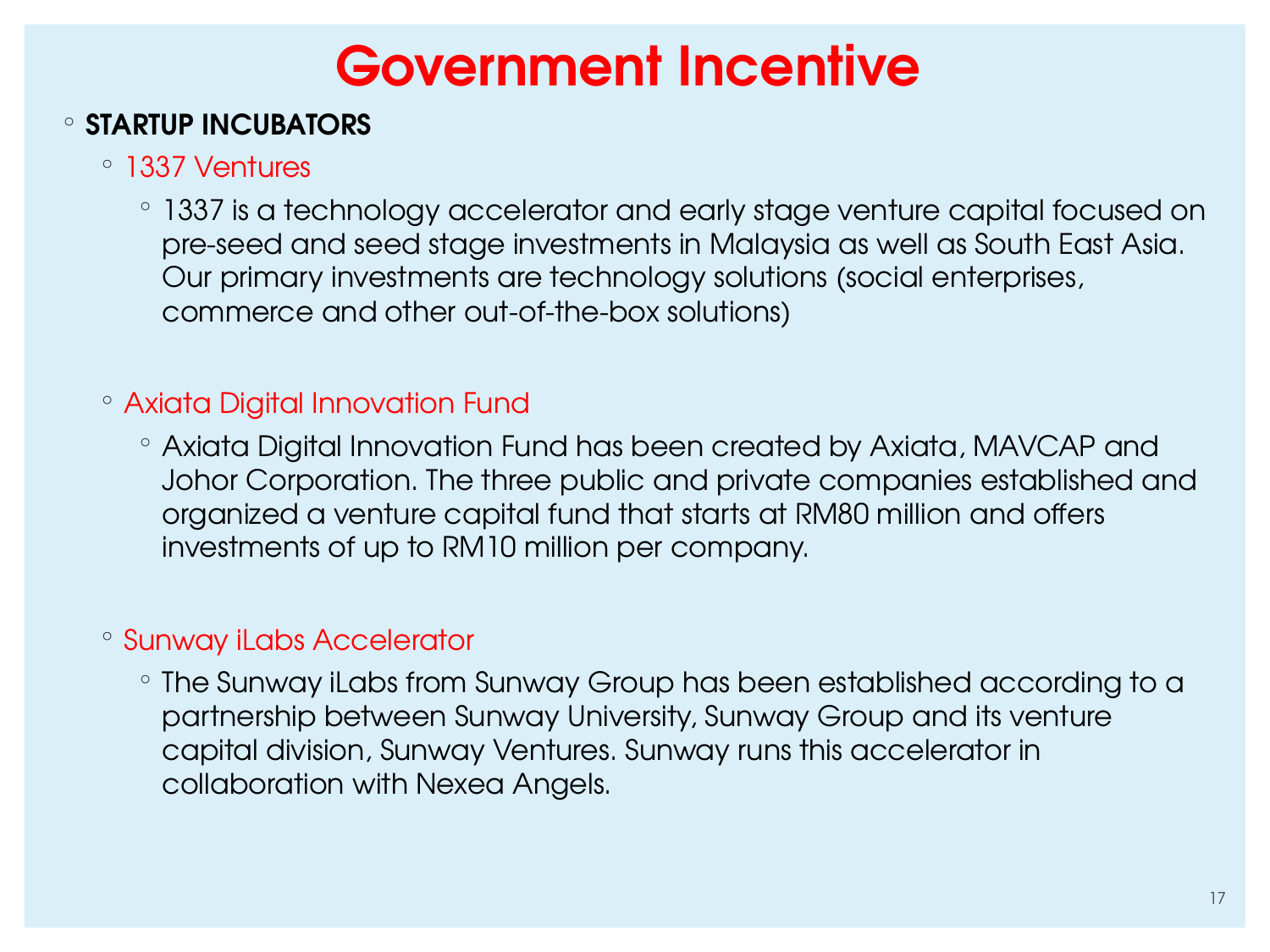

# Government Incentive
STARTUP INCUBATORS
1337 Ventures
1337 is a technology accelerator and early stage venture capital focused on pre-seed and seed stage investments in Malaysia as well as South East Asia. Our primary investments are technology solutions (social enterprises, commerce and other out-of-the-box solutions)

Axiata Digital Innovation Fund
Axiata Digital Innovation Fund has been created by Axiata, MAVCAP and Johor Corporation. The three public and private companies established and organized a venture capital fund that starts at RM80 million and offers investments of up to RM10 million per company.

Sunway iLabs Accelerator
The Sunway iLabs from Sunway Group has been established according to a partnership between Sunway University, Sunway Group and its venture capital division, Sunway Ventures. Sunway runs this accelerator in collaboration with Nexea Angels.
17